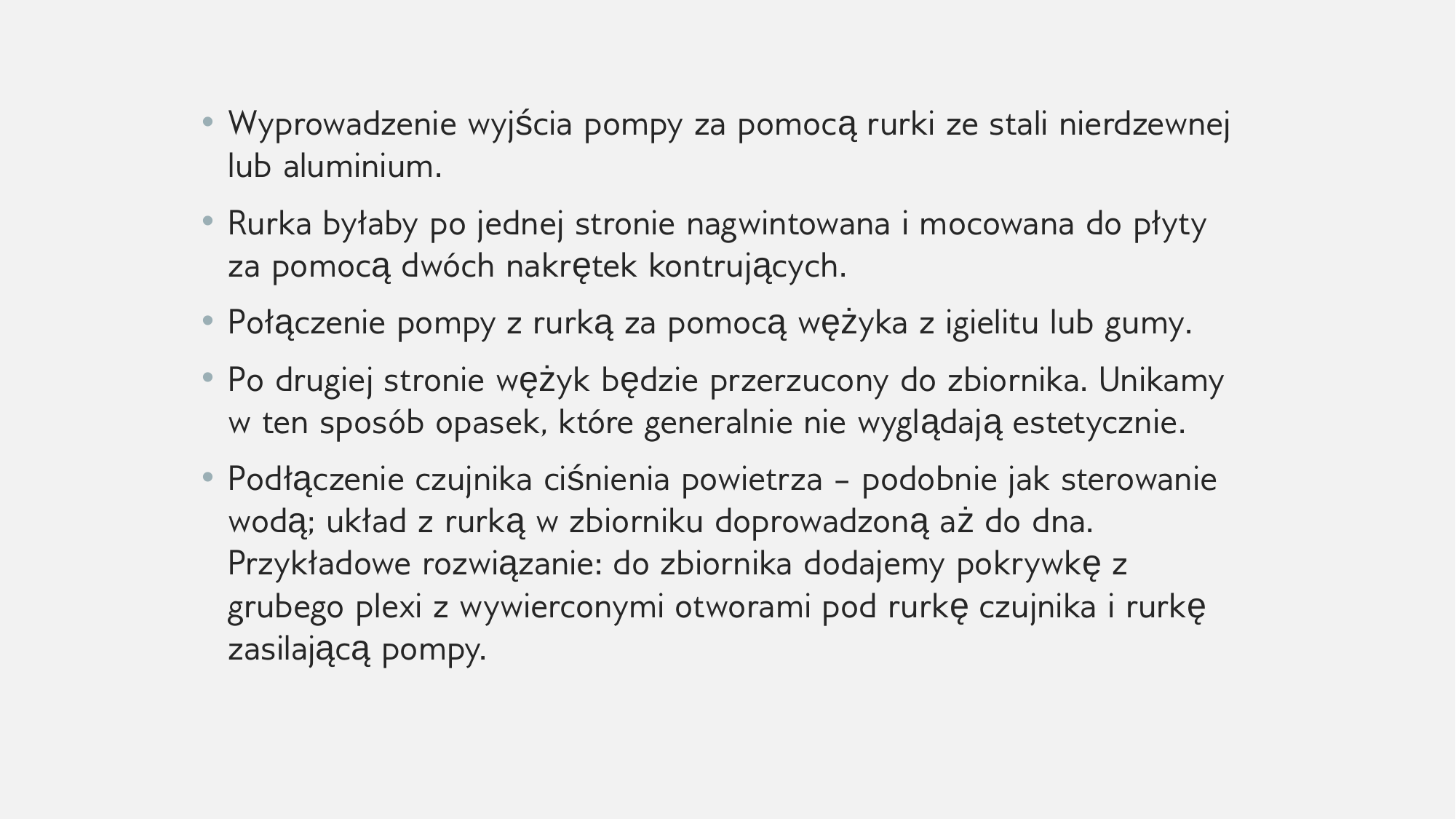

Wyprowadzenie wyjścia pompy za pomocą rurki ze stali nierdzewnej lub aluminium.
Rurka byłaby po jednej stronie nagwintowana i mocowana do płyty za pomocą dwóch nakrętek kontrujących.
Połączenie pompy z rurką za pomocą wężyka z igielitu lub gumy.
Po drugiej stronie wężyk będzie przerzucony do zbiornika. Unikamy w ten sposób opasek, które generalnie nie wyglądają estetycznie.
Podłączenie czujnika ciśnienia powietrza – podobnie jak sterowanie wodą; układ z rurką w zbiorniku doprowadzoną aż do dna. Przykładowe rozwiązanie: do zbiornika dodajemy pokrywkę z grubego plexi z wywierconymi otworami pod rurkę czujnika i rurkę zasilającą pompy.